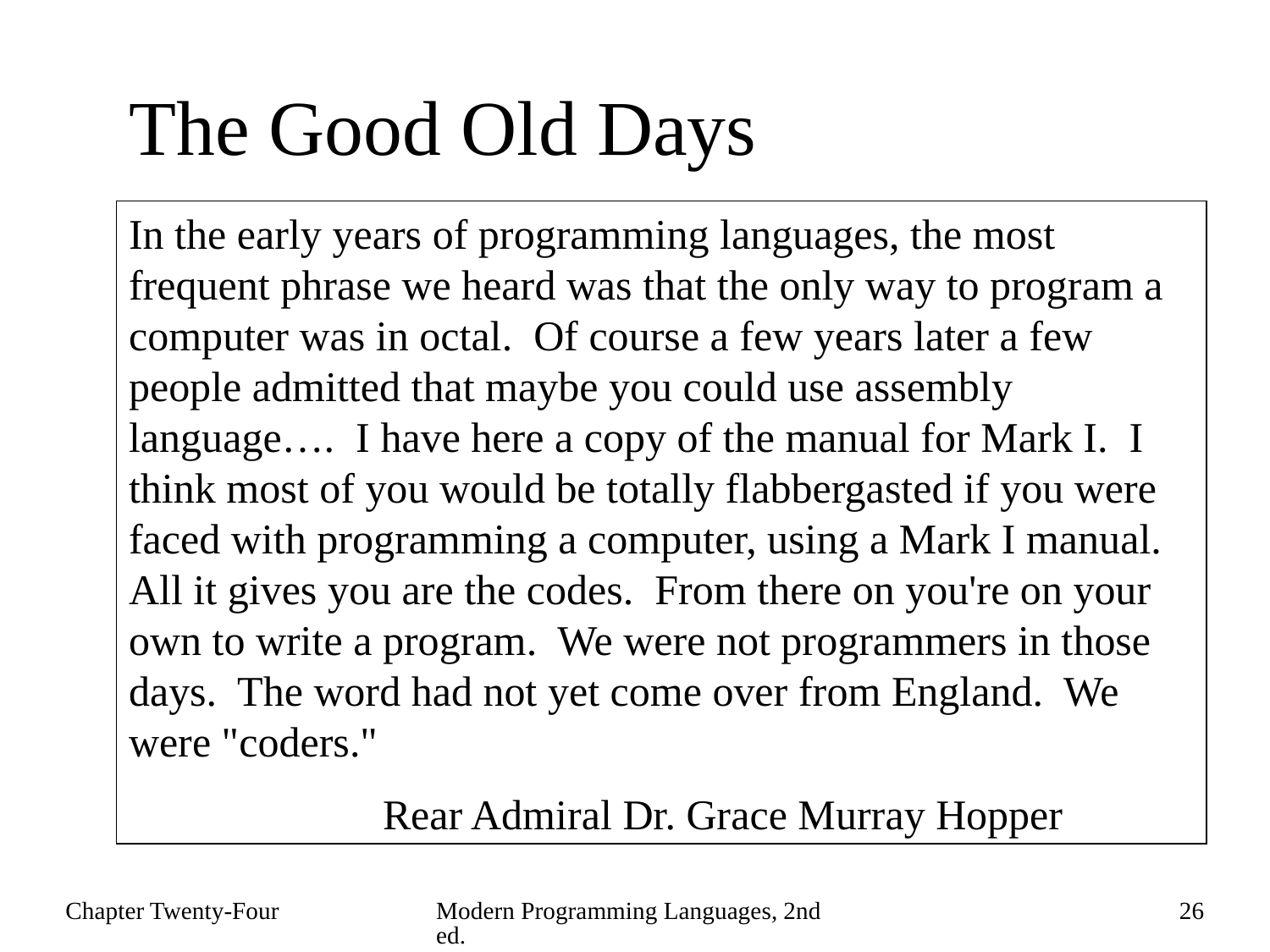

# The Good Old Days
In the early years of programming languages, the most frequent phrase we heard was that the only way to program a computer was in octal.  Of course a few years later a few people admitted that maybe you could use assembly language….  I have here a copy of the manual for Mark I.  I think most of you would be totally flabbergasted if you were faced with programming a computer, using a Mark I manual.  All it gives you are the codes.  From there on you're on your own to write a program.  We were not programmers in those days.  The word had not yet come over from England.  We were "coders."
		Rear Admiral Dr. Grace Murray Hopper
Chapter Twenty-Four
Modern Programming Languages, 2nd ed.
26